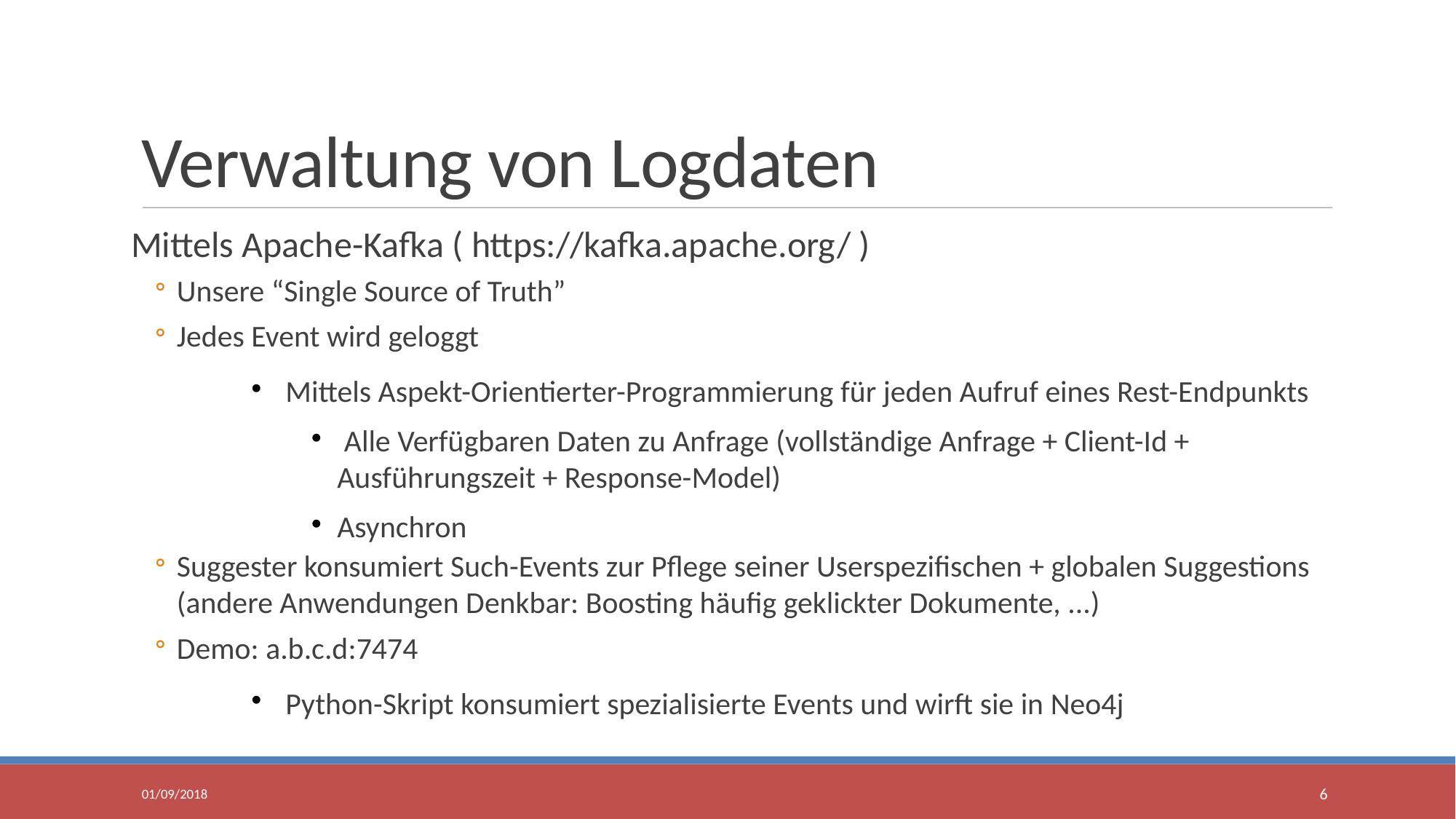

Verwaltung von Logdaten
Mittels Apache-Kafka ( https://kafka.apache.org/ )
Unsere “Single Source of Truth”
Jedes Event wird geloggt
Mittels Aspekt-Orientierter-Programmierung für jeden Aufruf eines Rest-Endpunkts
 Alle Verfügbaren Daten zu Anfrage (vollständige Anfrage + Client-Id + Ausführungszeit + Response-Model)
Asynchron
Suggester konsumiert Such-Events zur Pflege seiner Userspezifischen + globalen Suggestions (andere Anwendungen Denkbar: Boosting häufig geklickter Dokumente, ...)
Demo: a.b.c.d:7474
Python-Skript konsumiert spezialisierte Events und wirft sie in Neo4j
01/09/2018
6